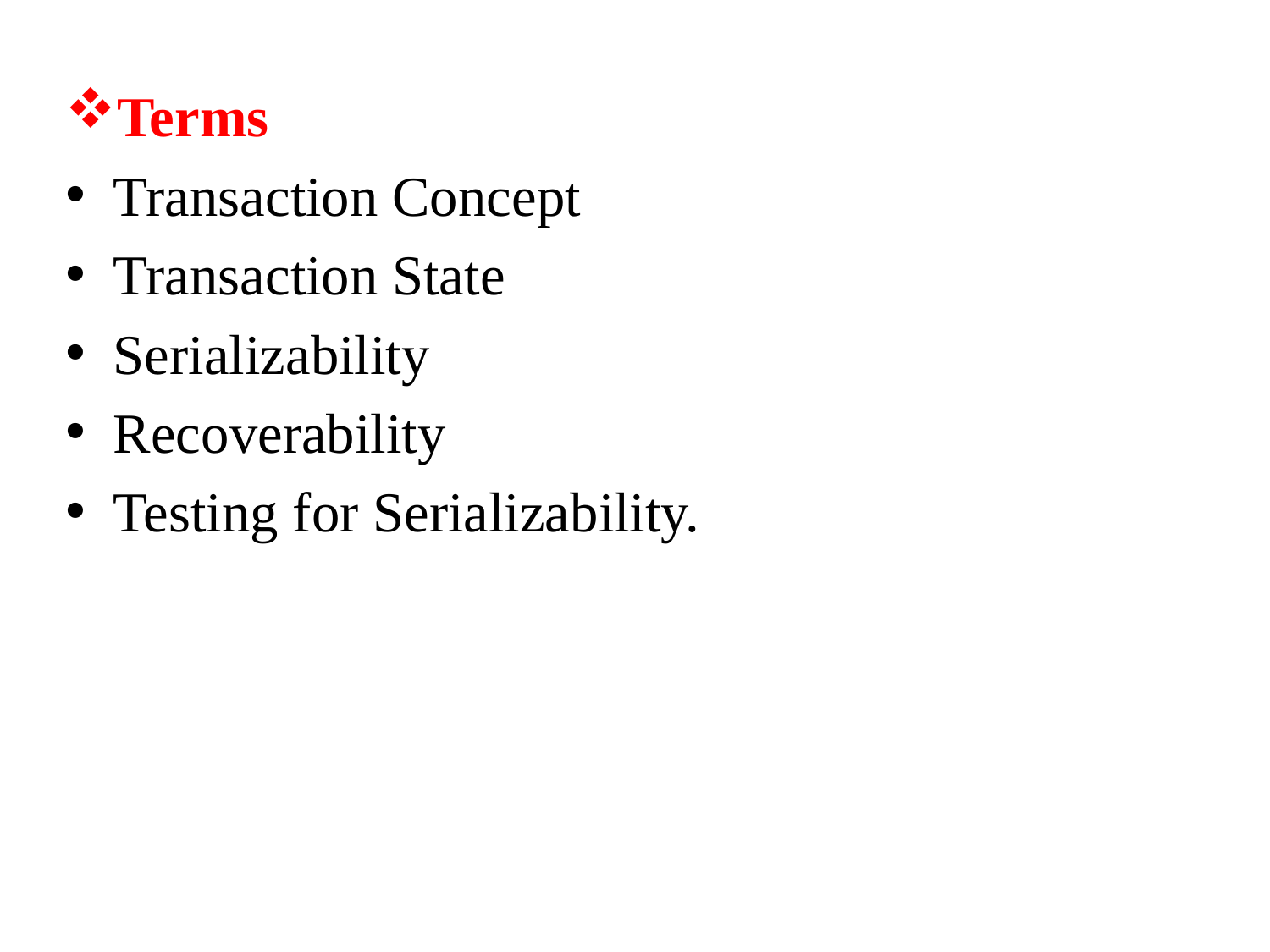

Terms
Transaction Concept
Transaction State
Serializability
Recoverability
Testing for Serializability.